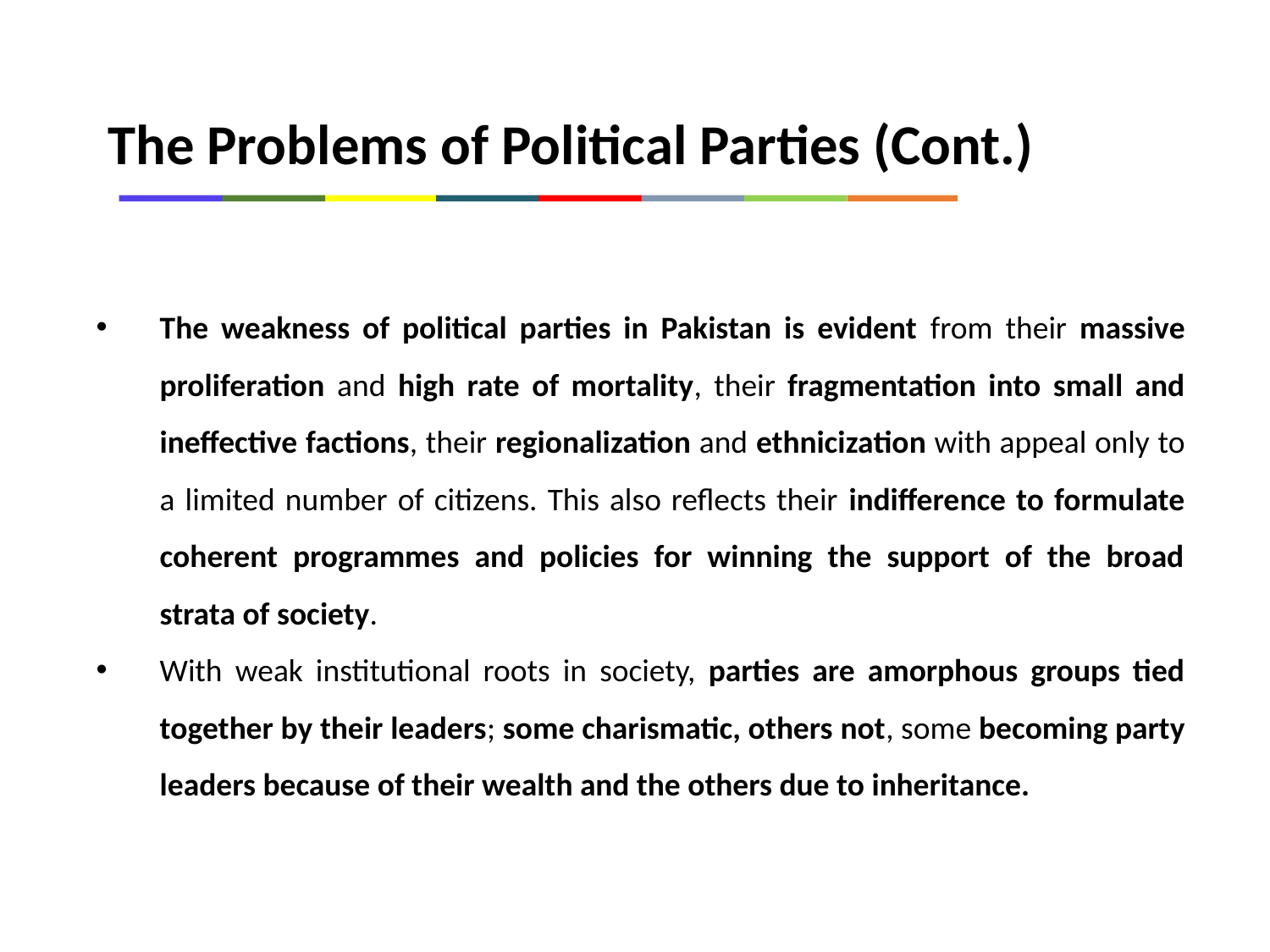

The Problems of Political Parties (Cont.)

The weakness of political parties in Pakistan is evident from their massive proliferation and high rate of mortality, their fragmentation into small and ineffective factions, their regionalization and ethnicization with appeal only to a limited number of citizens. This also reflects their indifference to formulate coherent programmes and policies for winning the support of the broad strata of society.
With weak institutional roots in society, parties are amorphous groups tied together by their leaders; some charismatic, others not, some becoming party leaders because of their wealth and the others due to inheritance.
5